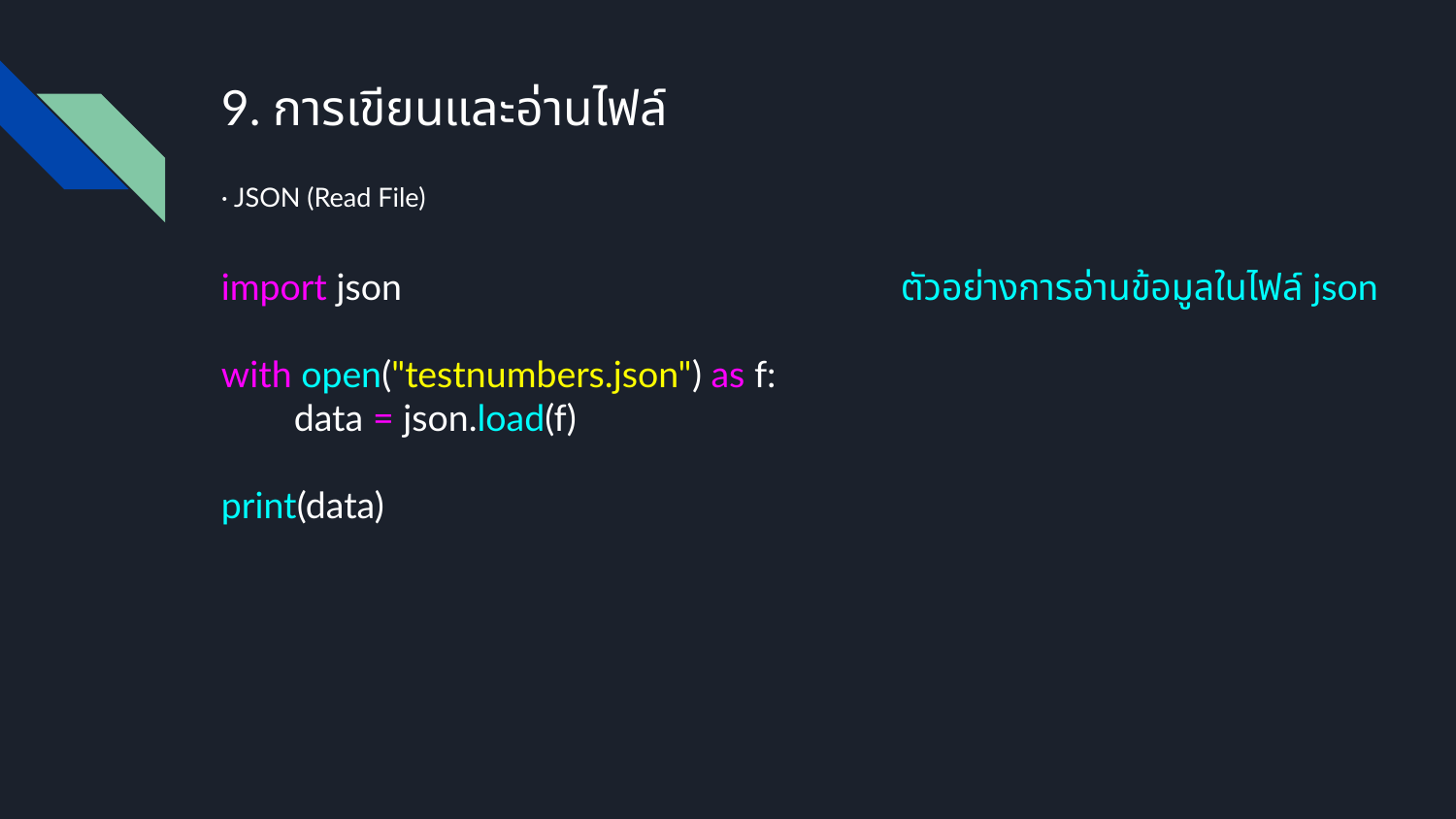

# 9. การเขียนและอ่านไฟล์
· JSON (Read File)

import json

with open("testnumbers.json") as f:
data = json.load(f)

print(data)
ตัวอย่างการอ่านข้อมูลในไฟล์ json